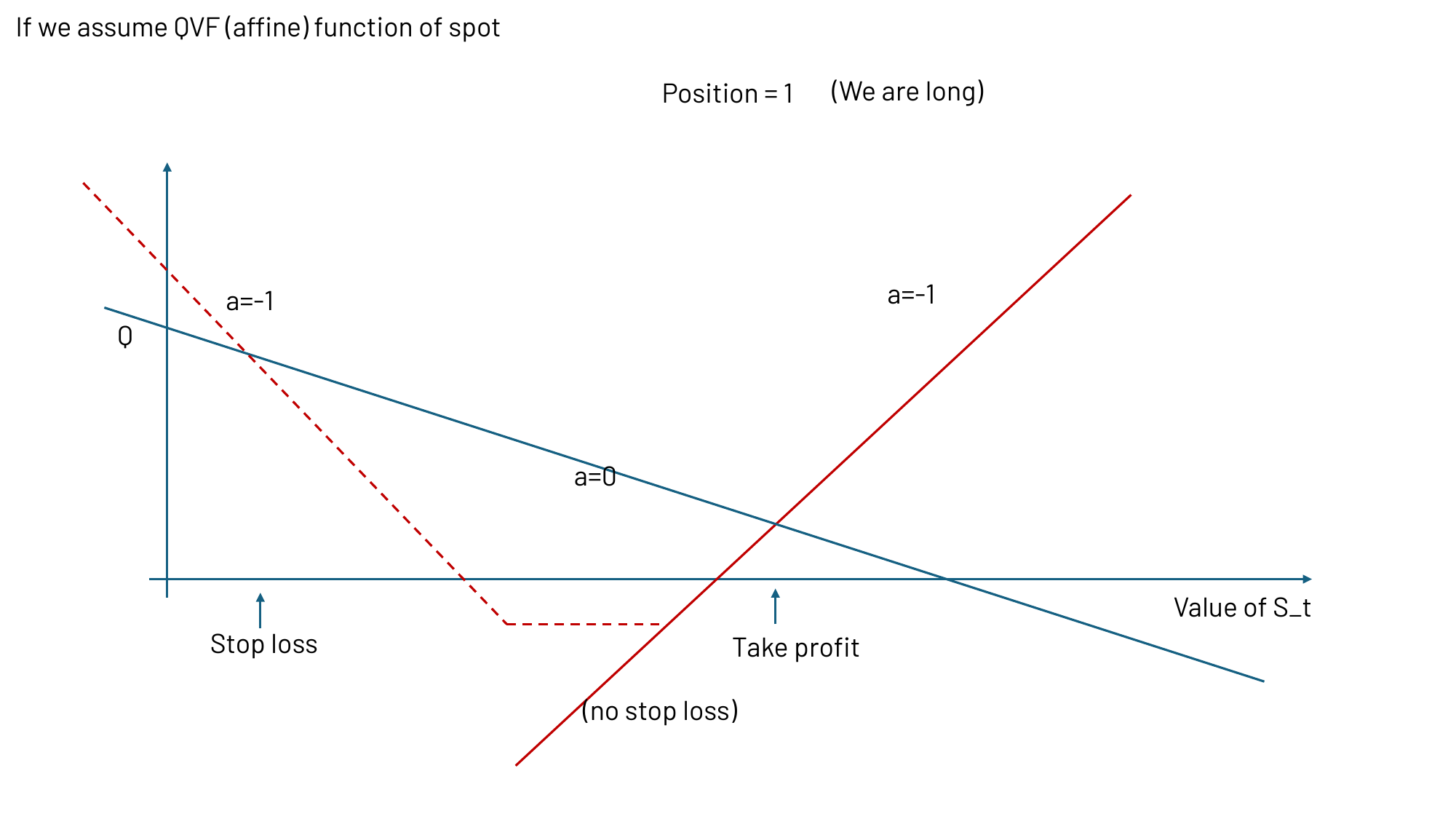

If we assume QVF (affine) function of spot
(We are long)
Position = 1
a=-1
a=-1
Q

a=0
Value of S_t
Stop loss
Take profit
(no stop loss)